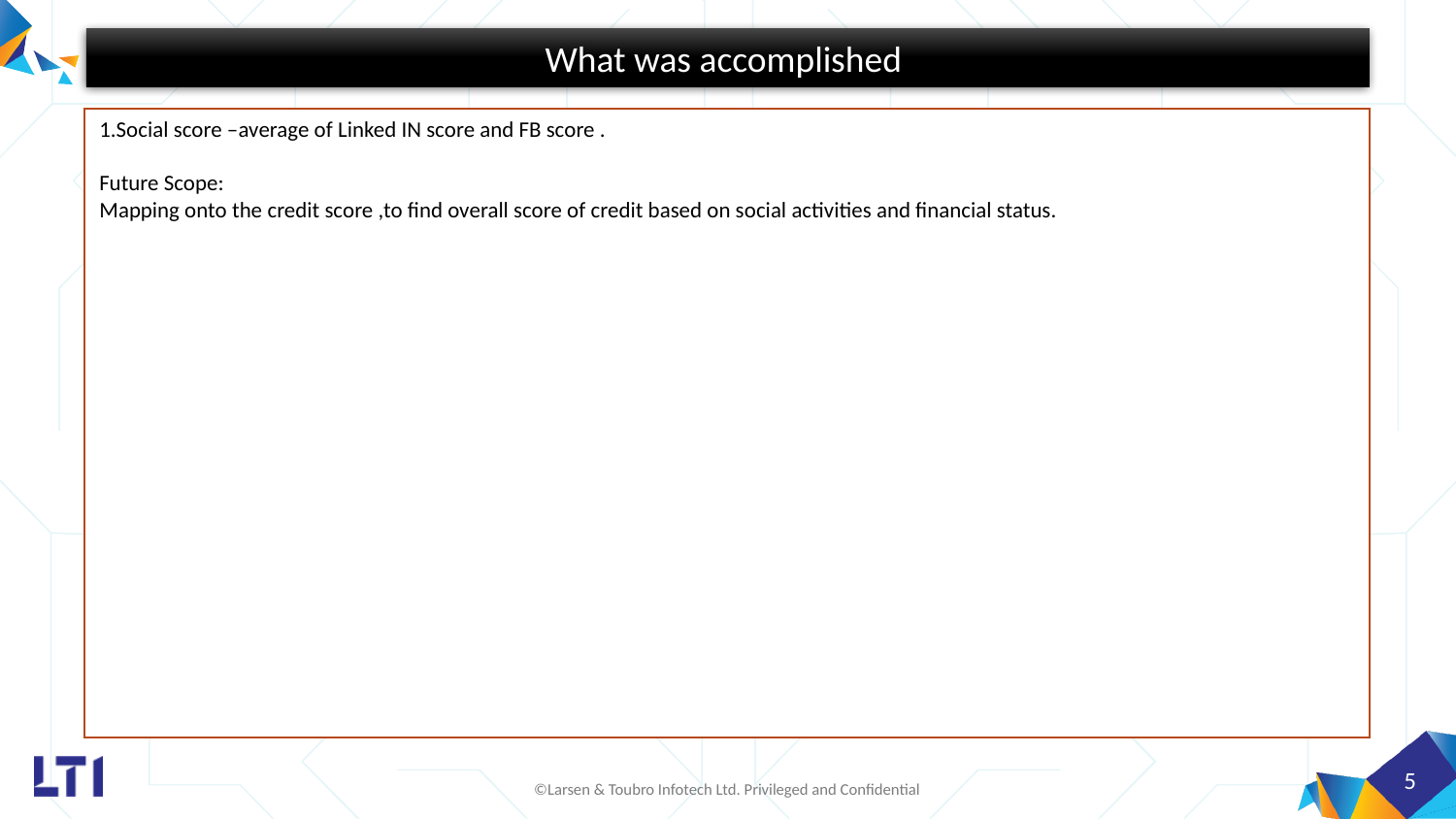

What was accomplished
1.Social score –average of Linked IN score and FB score .

Future Scope:
Mapping onto the credit score ,to find overall score of credit based on social activities and financial status.